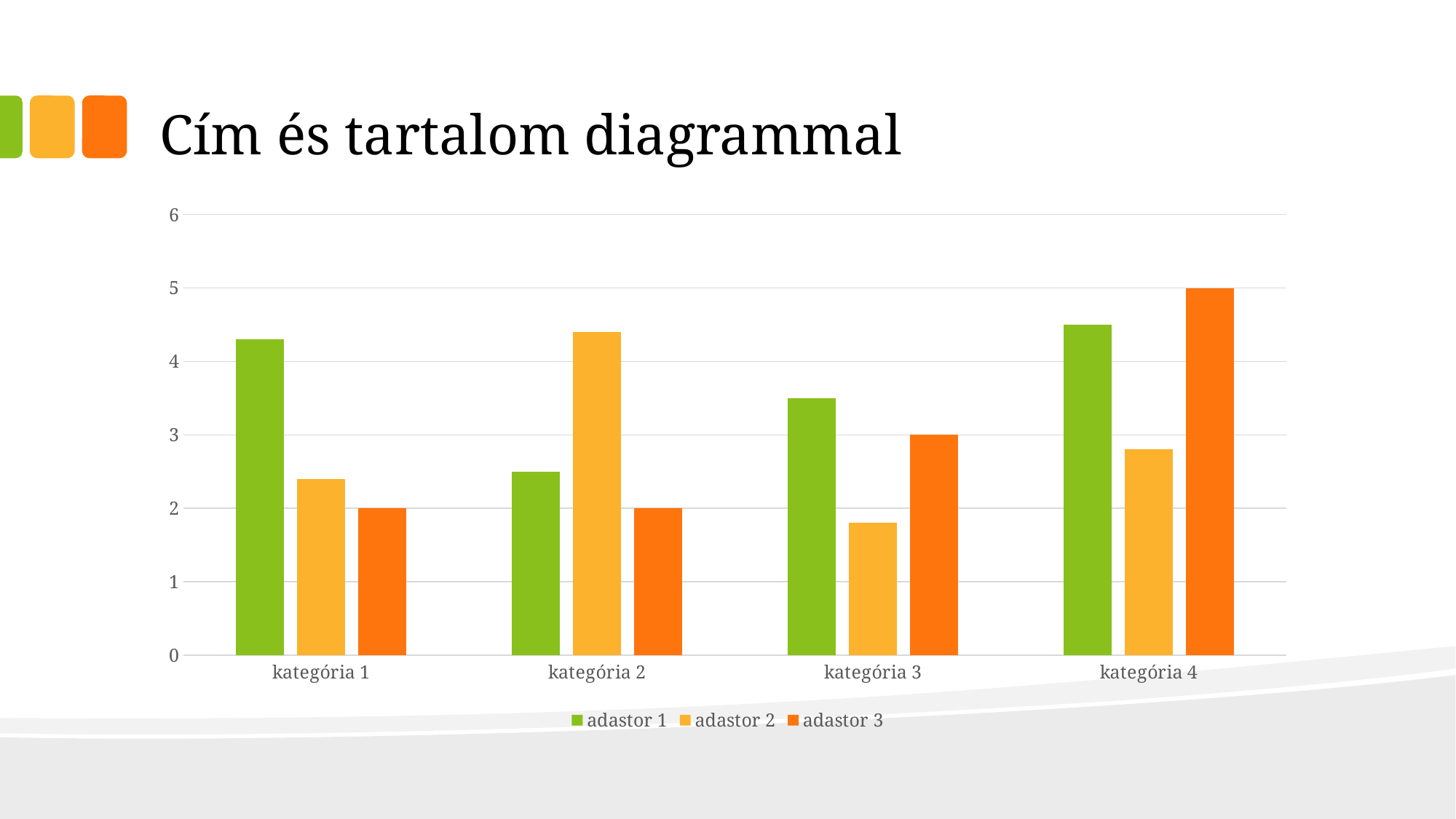

# Cím és tartalom diagrammal

### Chart

| Category | adastor 1 | adastor 2 | adastor 3 |
|---|---|---|---|
| kategória 1 | 4.3 | 2.4 | 2.0 |
| kategória 2 | 2.5 | 4.4 | 2.0 |
| kategória 3 | 3.5 | 1.8 | 3.0 |
| kategória 4 | 4.5 | 2.8 | 5.0 |